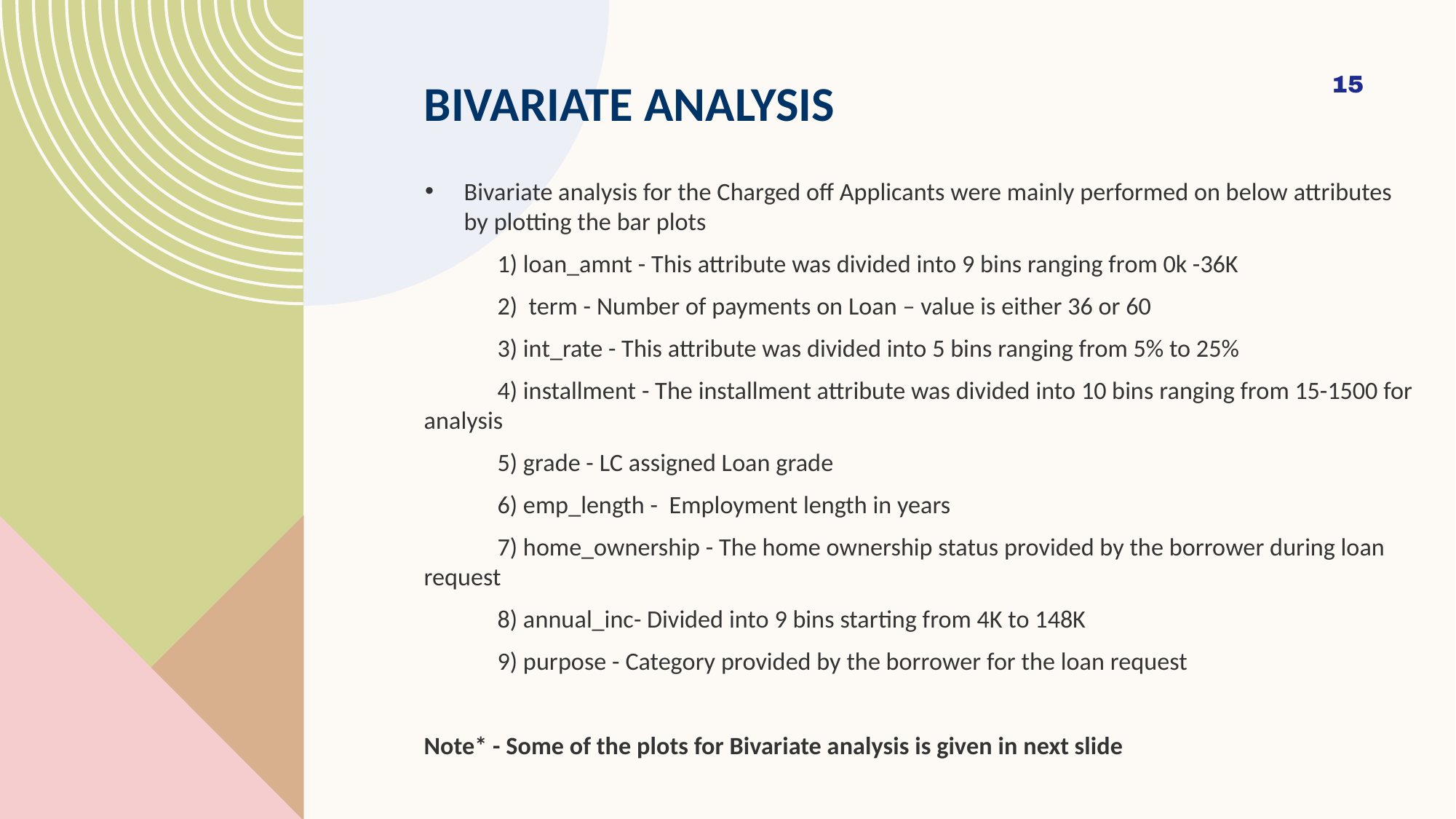

15
# BIVARIATE ANALYSIS
Bivariate analysis for the Charged off Applicants were mainly performed on below attributes by plotting the bar plots
             1) loan_amnt - This attribute was divided into 9 bins ranging from 0k -36K
             2)  term - Number of payments on Loan – value is either 36 or 60
             3) int_rate - This attribute was divided into 5 bins ranging from 5% to 25%
             4) installment - The installment attribute was divided into 10 bins ranging from 15-1500 for analysis
             5) grade - LC assigned Loan grade
             6) emp_length -  Employment length in years
             7) home_ownership - The home ownership status provided by the borrower during loan request
             8) annual_inc- Divided into 9 bins starting from 4K to 148K
             9) purpose - Category provided by the borrower for the loan request

Note* - Some of the plots for Bivariate analysis is given in next slide